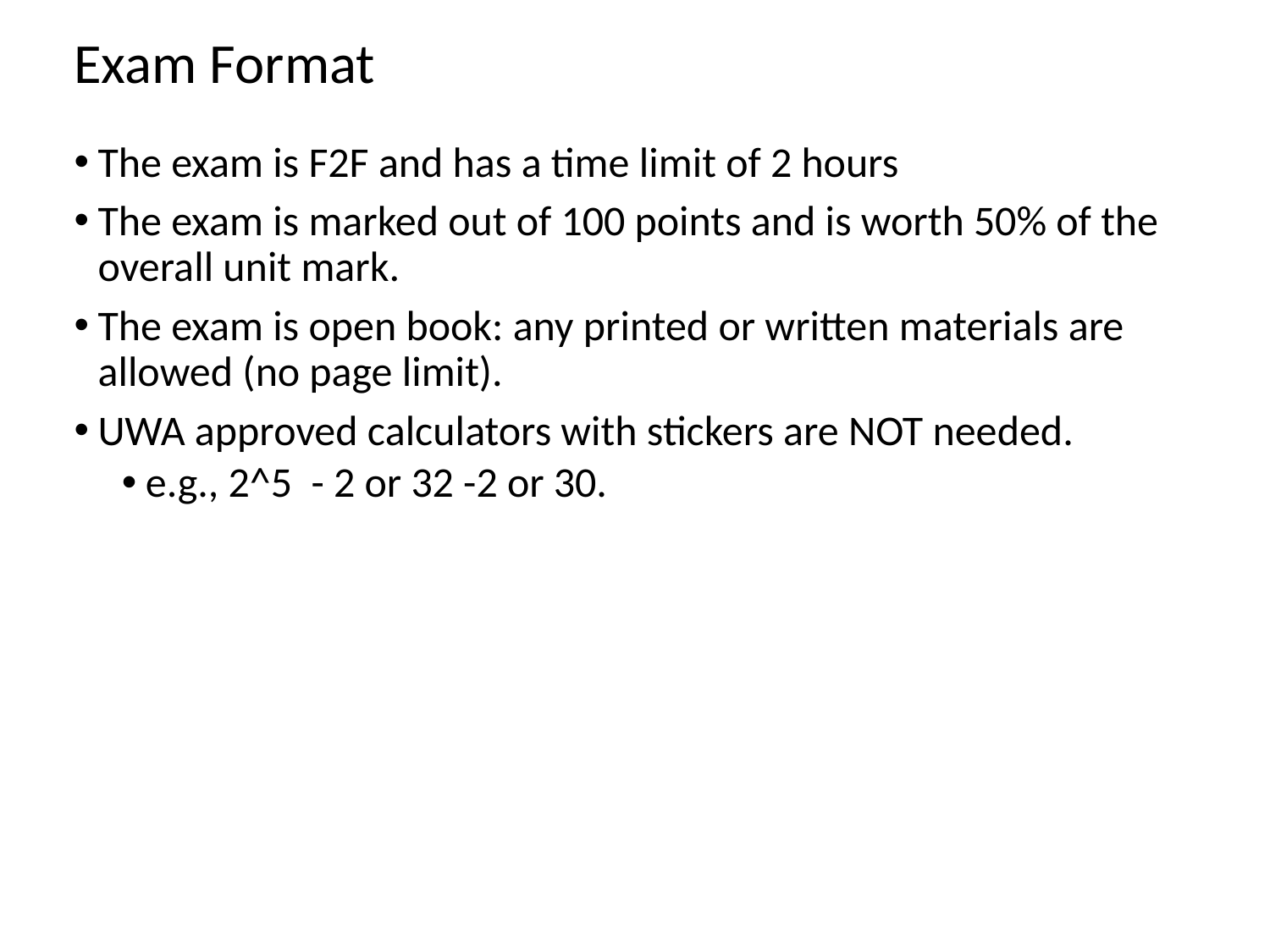

# Exam Format
The exam is F2F and has a time limit of 2 hours
The exam is marked out of 100 points and is worth 50% of the overall unit mark.
The exam is open book: any printed or written materials are allowed (no page limit).
UWA approved calculators with stickers are NOT needed.
e.g., 2^5  - 2 or 32 -2 or 30.